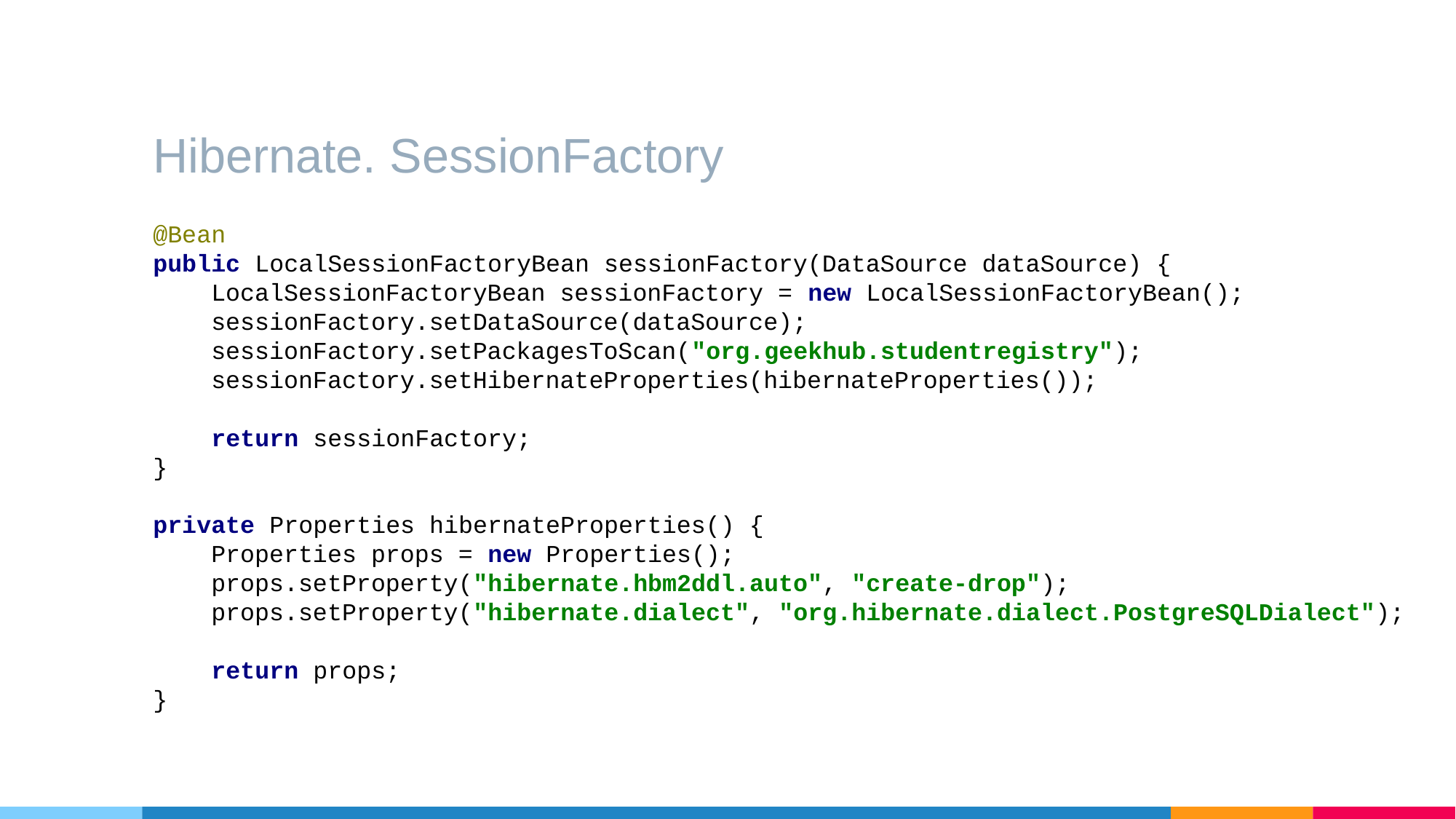

# Hibernate. SessionFactory
@Bean
public LocalSessionFactoryBean sessionFactory(DataSource dataSource) {
    LocalSessionFactoryBean sessionFactory = new LocalSessionFactoryBean();
    sessionFactory.setDataSource(dataSource);
    sessionFactory.setPackagesToScan("org.geekhub.studentregistry");
    sessionFactory.setHibernateProperties(hibernateProperties());
    return sessionFactory;
}
private Properties hibernateProperties() {
    Properties props = new Properties();
    props.setProperty("hibernate.hbm2ddl.auto", "create-drop");
    props.setProperty("hibernate.dialect", "org.hibernate.dialect.PostgreSQLDialect");
    return props;
}